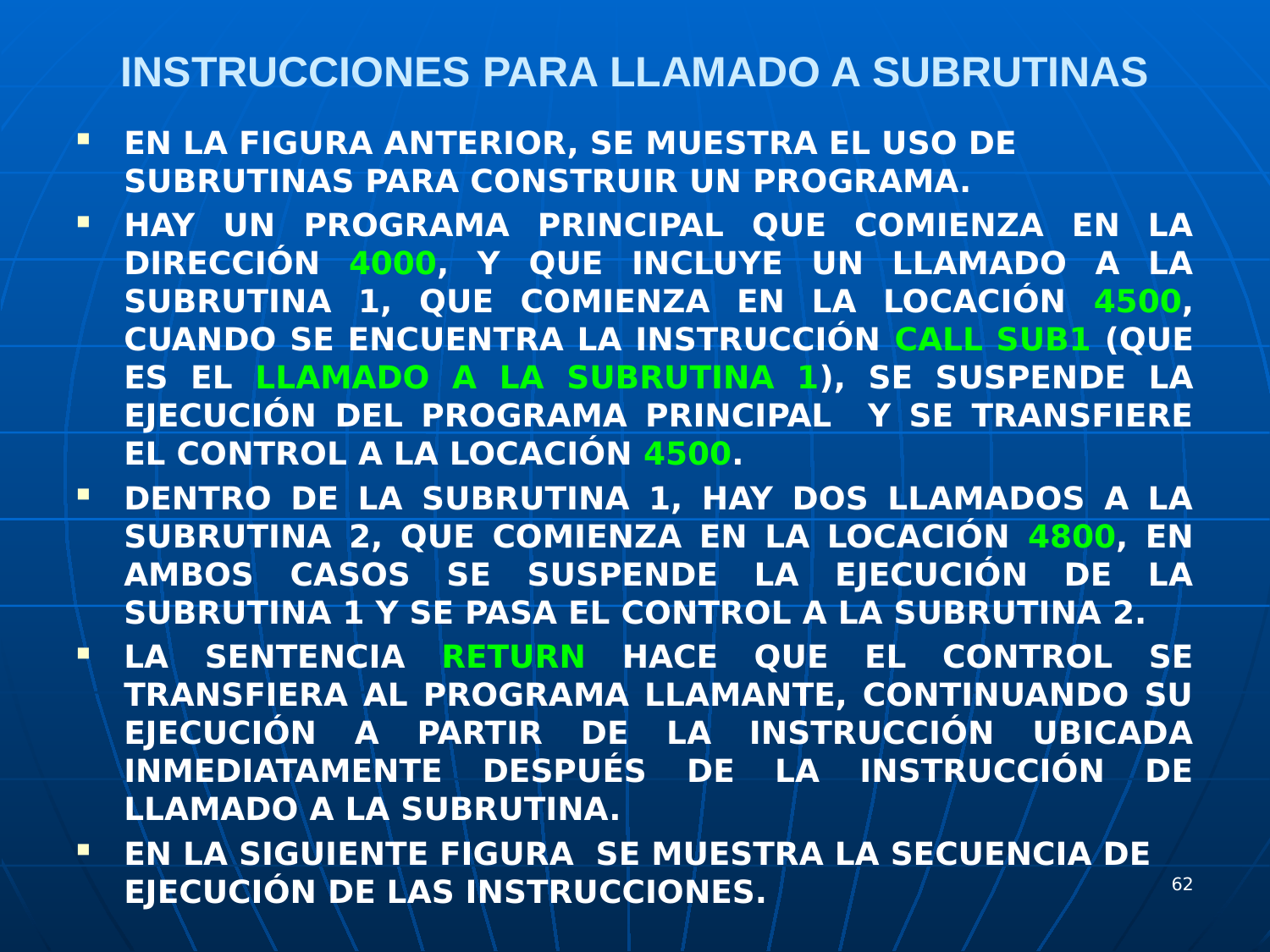

# INSTRUCCIONES PARA LLAMADO A SUBRUTINAS
En la figura ANTERIOR, se muestra el uso de subrutinas para construir un programa.
hay un programa principal que comienza en la dirección 4000, y que incluye un llamado a la subrutina 1, que comienza en la locación 4500, cuando se encuentra la instrucción CALL SUB1 (que es el llamado a la subrutina 1), se suspende la ejecución del programa principal  y se transfiere el control a la locación 4500.
Dentro de la subrutina 1, hay dos llamados a la subrutina 2, que comienza en la locación 4800, en ambos casos se suspende la ejecución de la subrutina 1 y se pasa el control a la subrutina 2.
La sentencia RETURN hace que el control se transfiera al programa llamante, continuando su ejecución a partir de la instrucción ubicada inmediatamente después de la instrucción de llamado a la subrutina.
En la SIGUIENTE FIGURA  se muestra LA SECUENCIA DE EJECUCIÓN DE LAS INSTRUCCIONES.

62